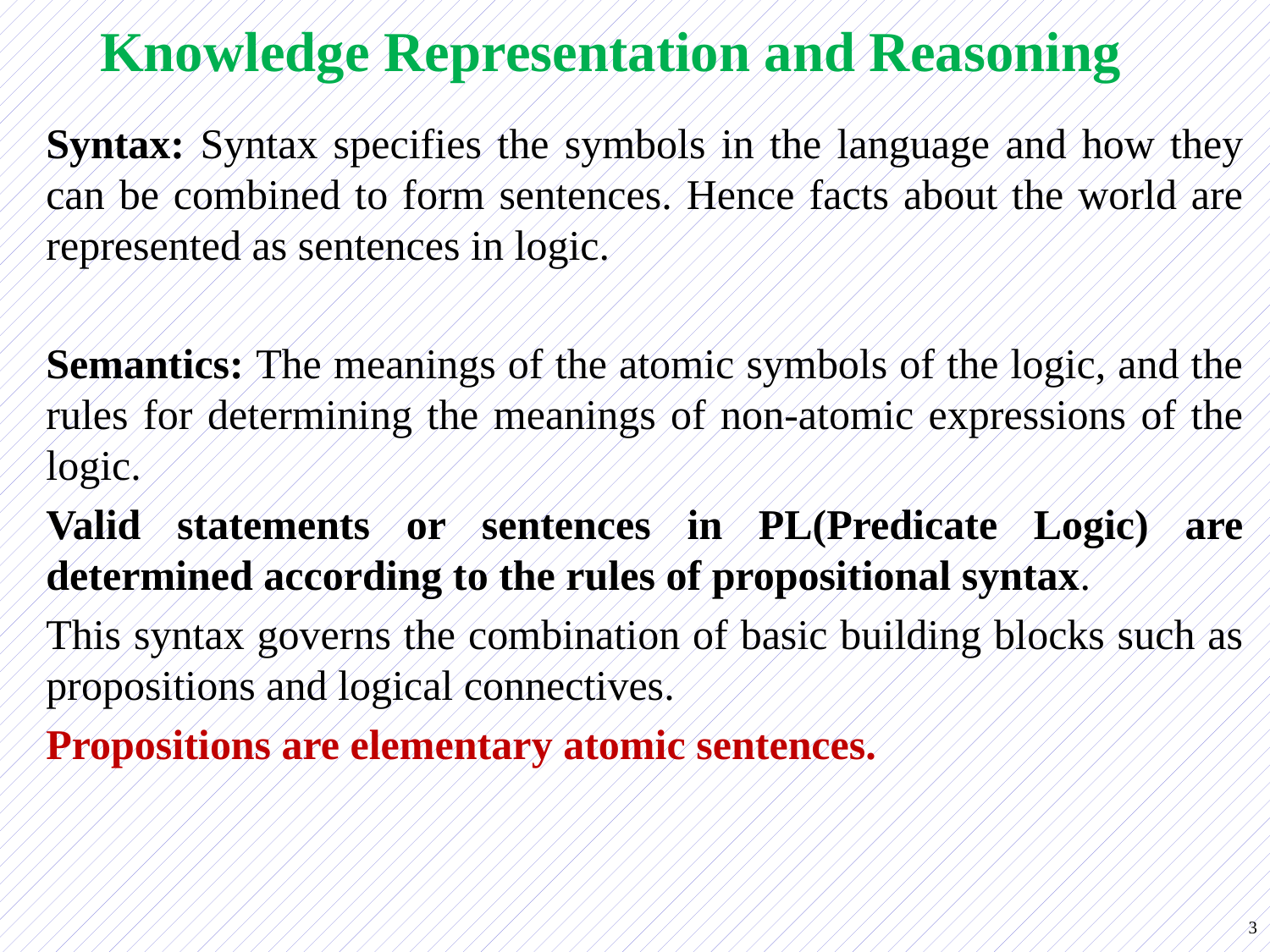

# Knowledge Representation and Reasoning
Syntax: Syntax specifies the symbols in the language and how they can be combined to form sentences. Hence facts about the world are represented as sentences in logic.

Semantics: The meanings of the atomic symbols of the logic, and the rules for determining the meanings of non-atomic expressions of the logic.
Valid statements or sentences in PL(Predicate Logic) are determined according to the rules of propositional syntax.
This syntax governs the combination of basic building blocks such as propositions and logical connectives.
Propositions are elementary atomic sentences.
3